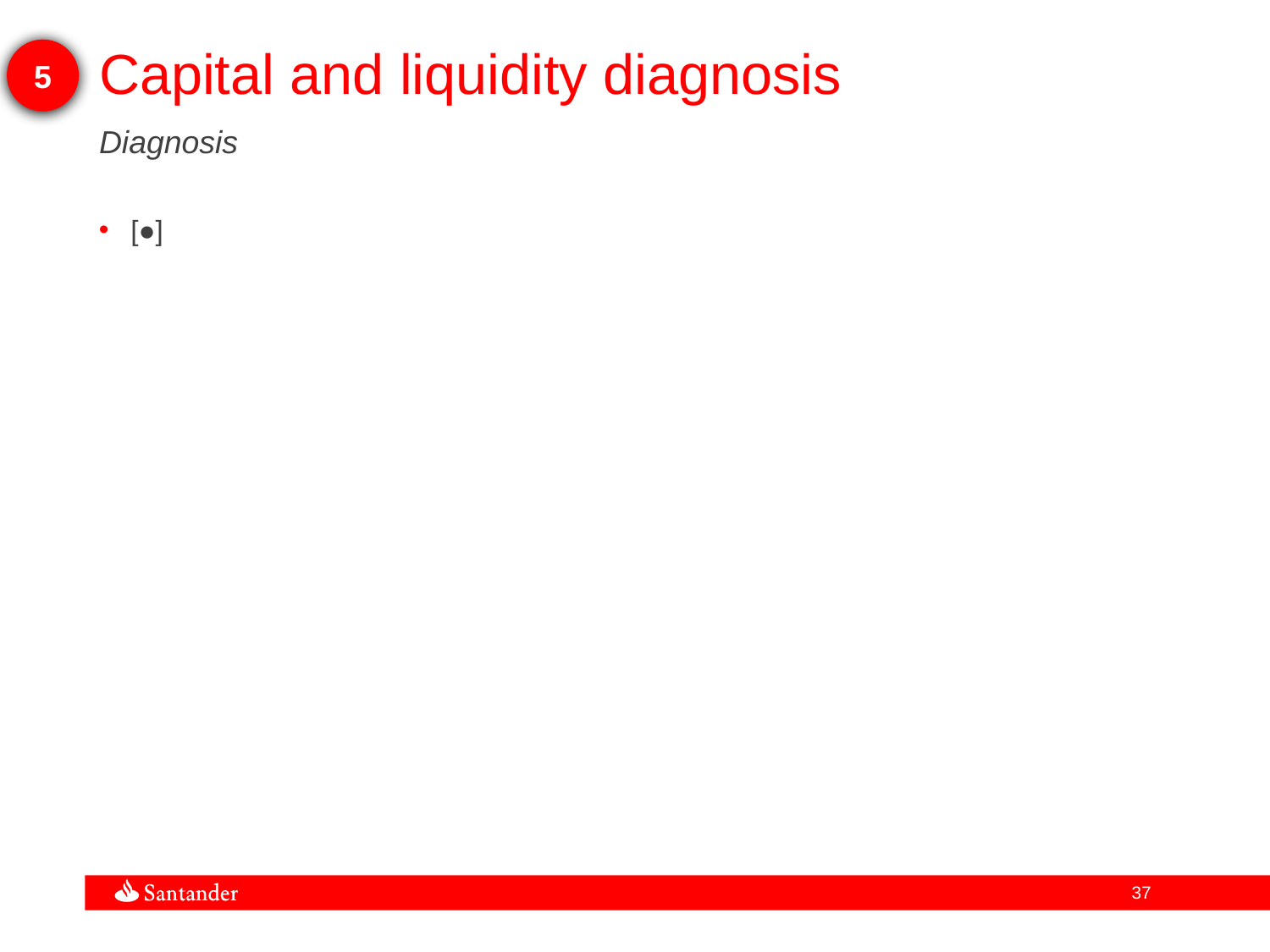

5
Capital and liquidity diagnosis
Diagnosis
[●]